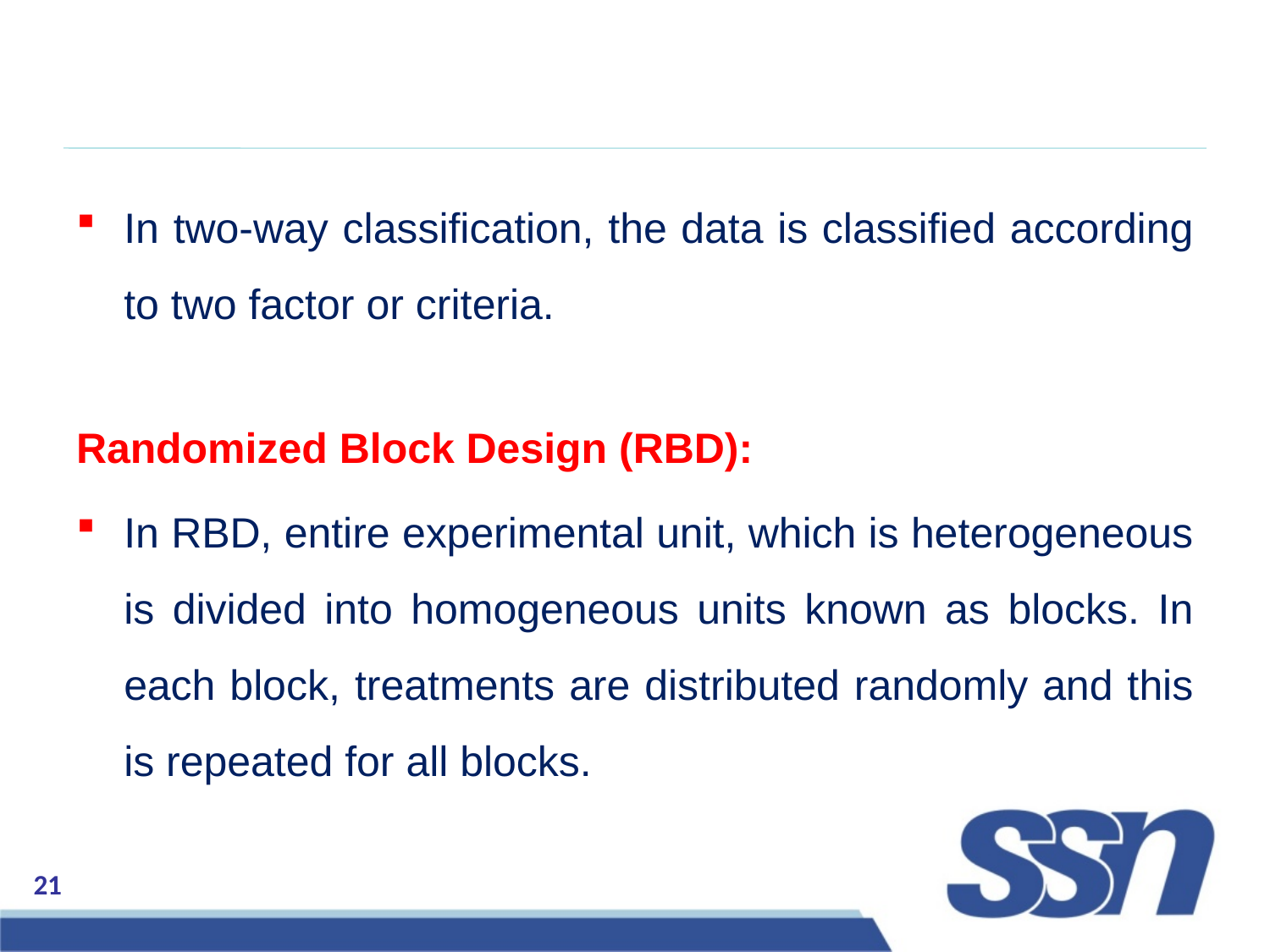

In two-way classification, the data is classified according to two factor or criteria.

Randomized Block Design (RBD):
In RBD, entire experimental unit, which is heterogeneous is divided into homogeneous units known as blocks. In each block, treatments are distributed randomly and this is repeated for all blocks.